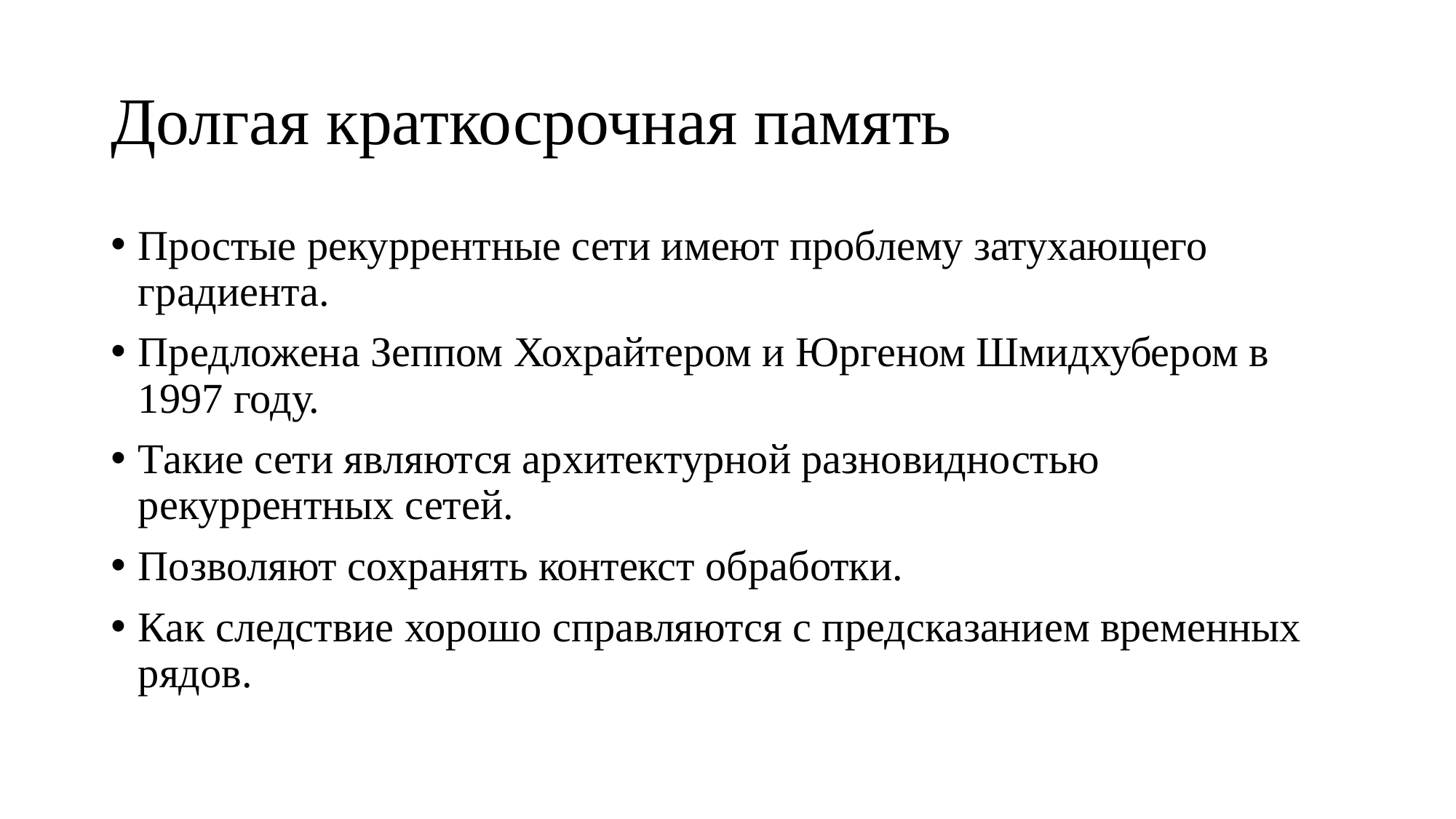

# Долгая краткосрочная память
Простые рекуррентные сети имеют проблему затухающего градиента.
Предложена Зеппом Хохрайтером и Юргеном Шмидхубером в 1997 году.
Такие сети являются архитектурной разновидностью рекуррентных сетей.
Позволяют сохранять контекст обработки.
Как следствие хорошо справляются с предсказанием временных рядов.